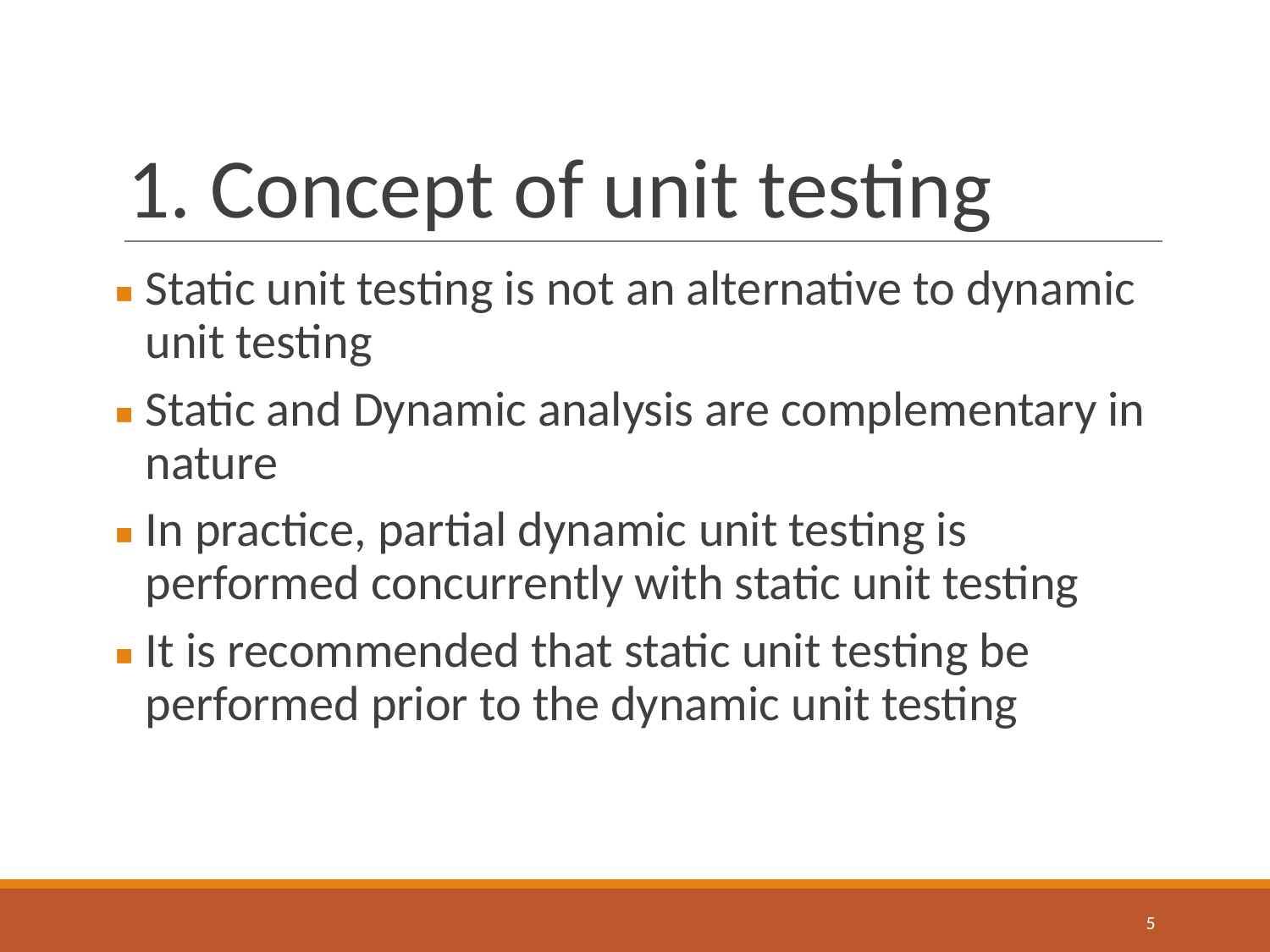

# 1. Concept of unit testing
Static unit testing is not an alternative to dynamic unit testing
Static and Dynamic analysis are complementary in nature
In practice, partial dynamic unit testing is performed concurrently with static unit testing
It is recommended that static unit testing be performed prior to the dynamic unit testing

5